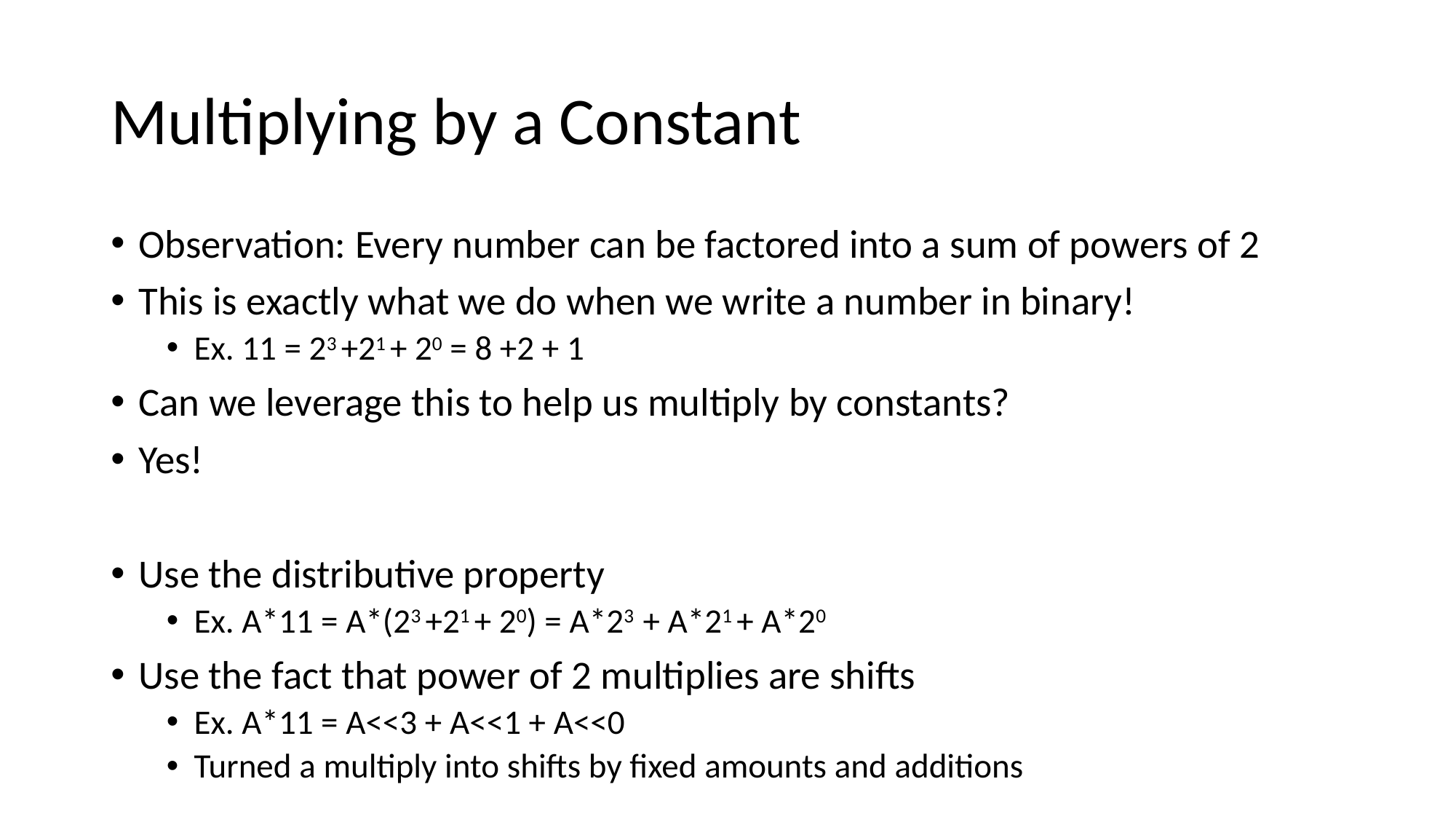

# Multiplying by a Constant
Observation: Every number can be factored into a sum of powers of 2
This is exactly what we do when we write a number in binary!
Ex. 11 = 23 +21 + 20 = 8 +2 + 1
Can we leverage this to help us multiply by constants?
Yes!

Use the distributive property
Ex. A*11 = A*(23 +21 + 20) = A*23  + A*21 + A*20
Use the fact that power of 2 multiplies are shifts
Ex. A*11 = A<<3 + A<<1 + A<<0
Turned a multiply into shifts by fixed amounts and additions